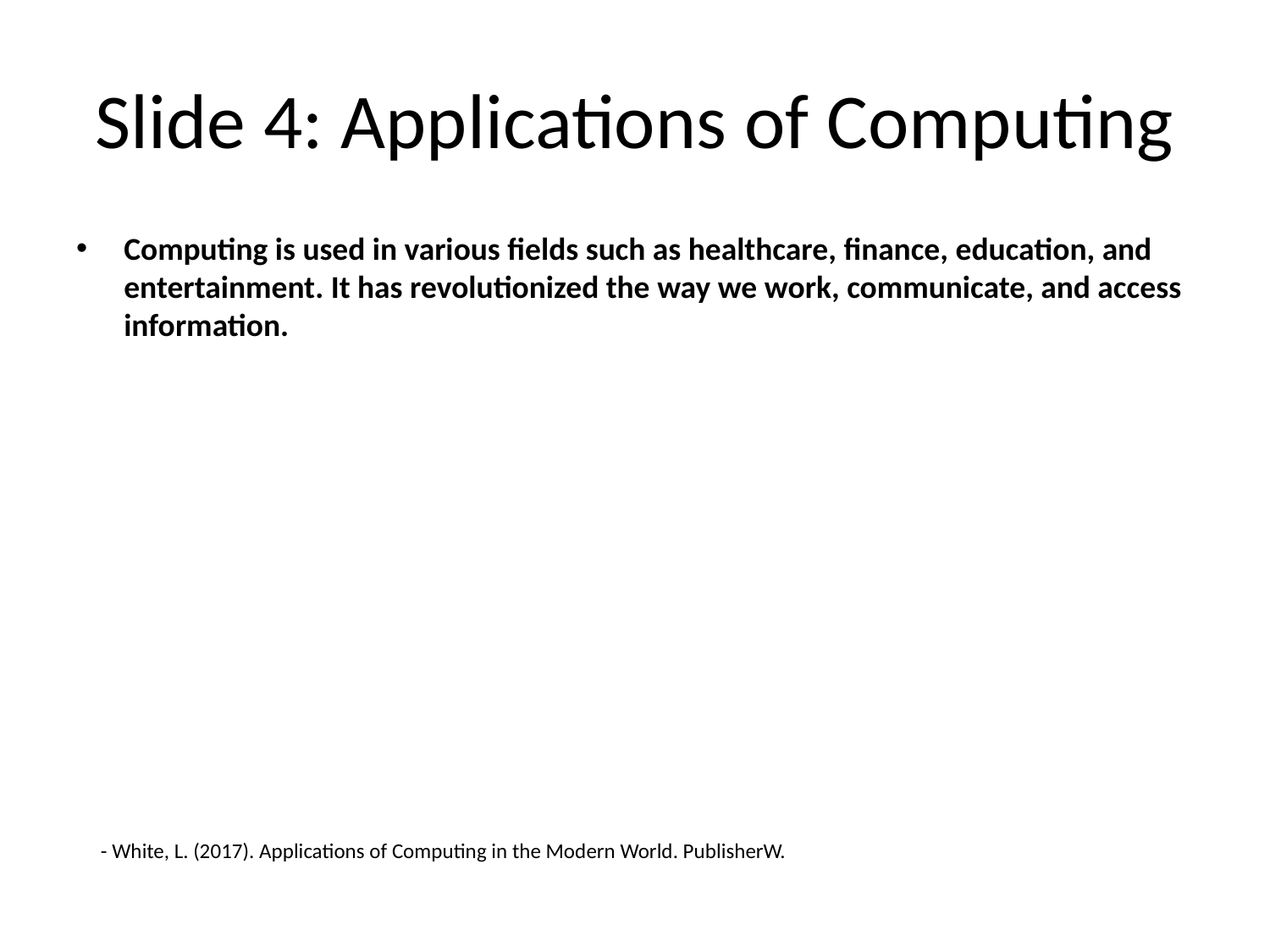

# Slide 4: Applications of Computing
Computing is used in various fields such as healthcare, finance, education, and entertainment. It has revolutionized the way we work, communicate, and access information.

- White, L. (2017). Applications of Computing in the Modern World. PublisherW.